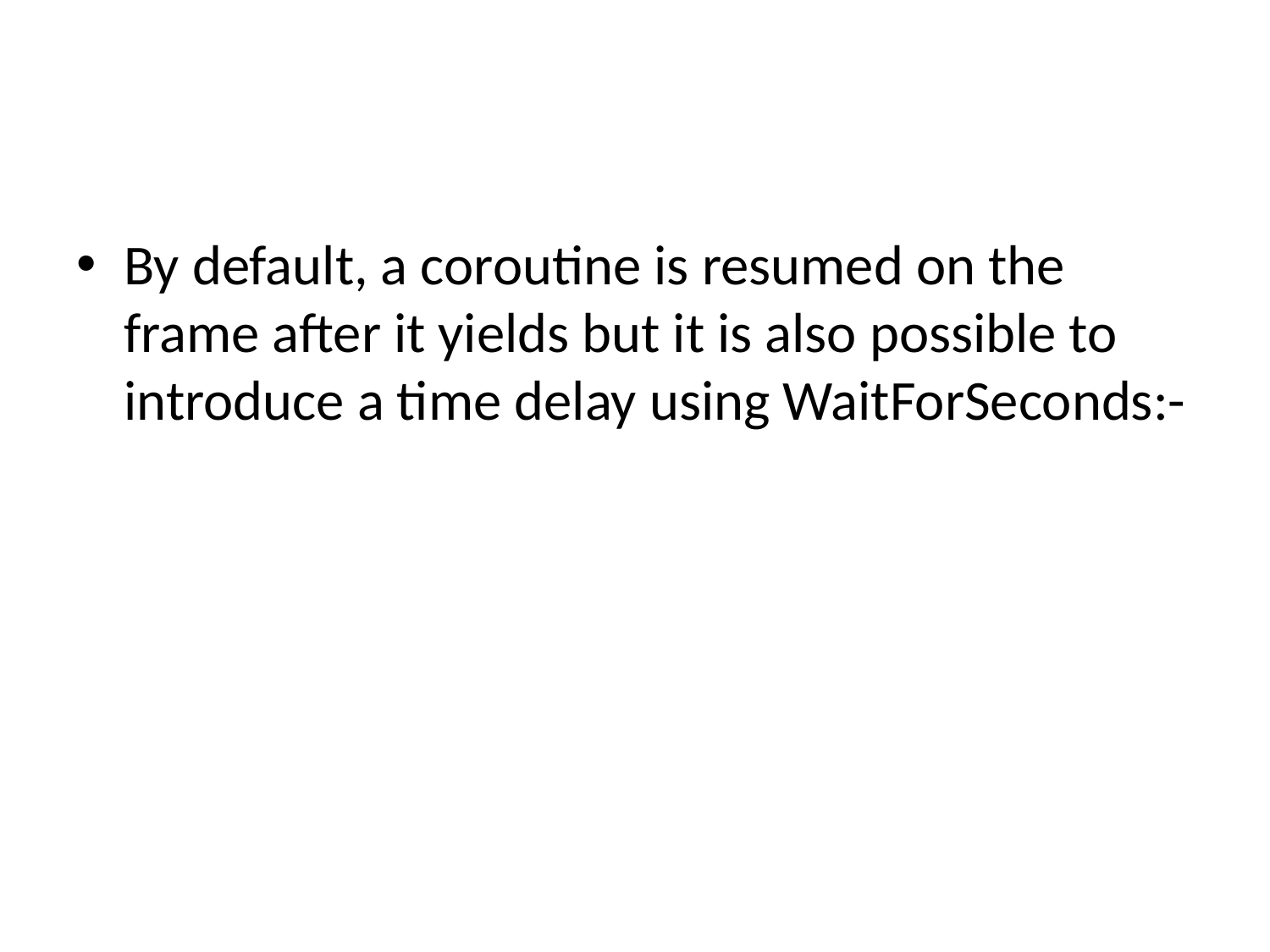

#
By default, a coroutine is resumed on the frame after it yields but it is also possible to introduce a time delay using WaitForSeconds:-